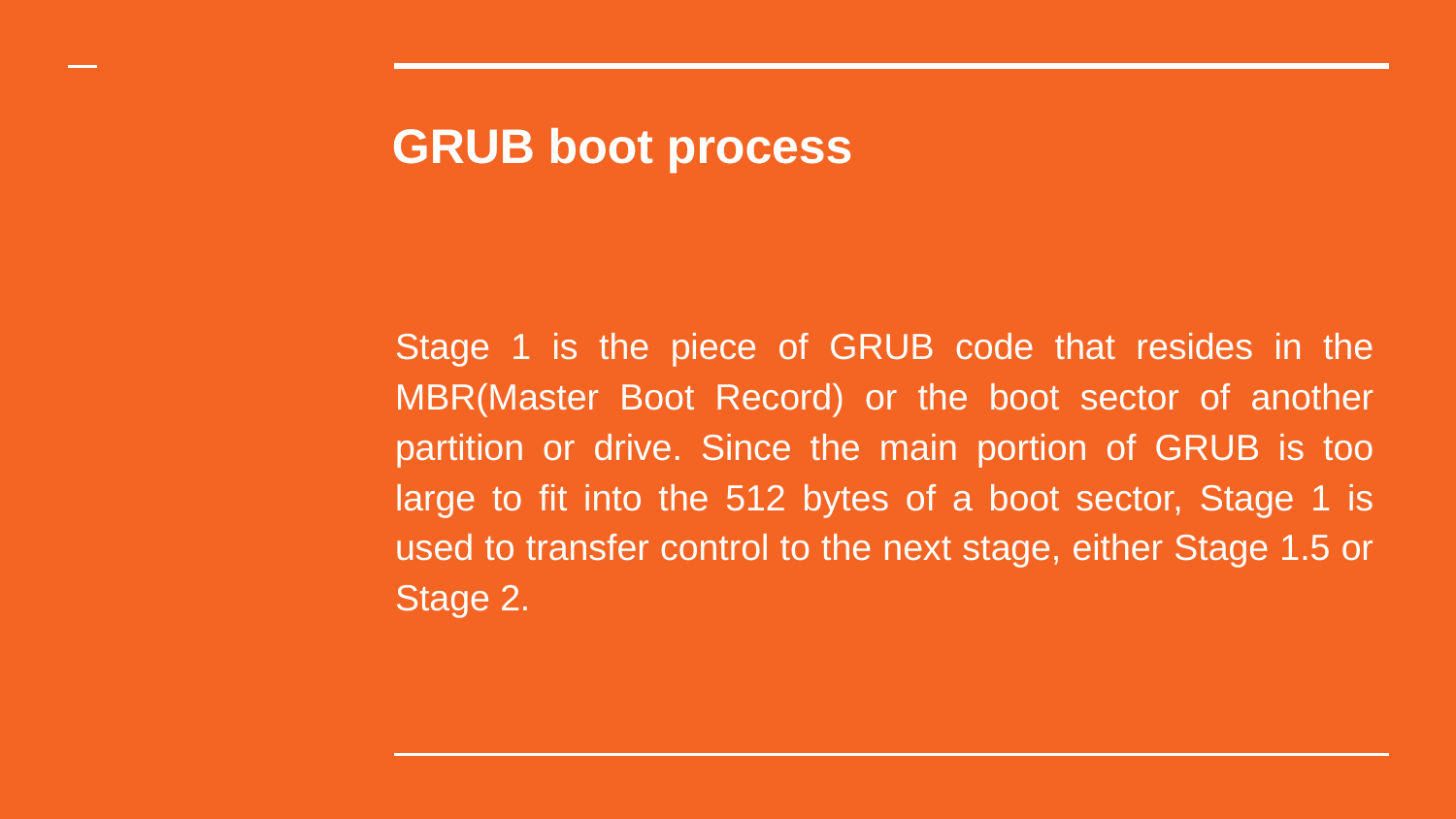

# GRUB boot process
Stage 1 is the piece of GRUB code that resides in the MBR(Master Boot Record) or the boot sector of another partition or drive. Since the main portion of GRUB is too large to fit into the 512 bytes of a boot sector, Stage 1 is used to transfer control to the next stage, either Stage 1.5 or Stage 2.